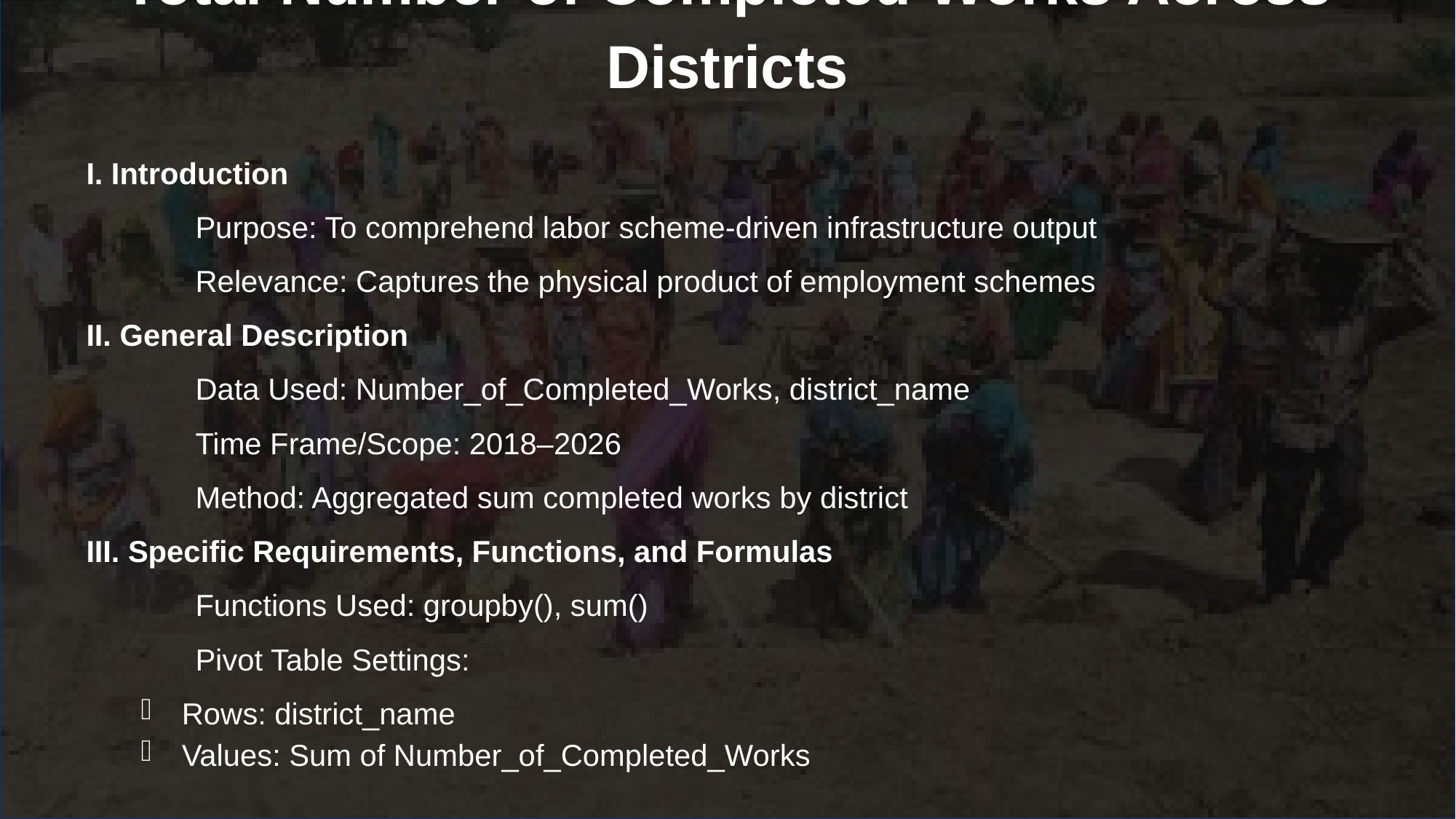

# Total Number of Completed Works Across Districts
I. Introduction
	Purpose: To comprehend labor scheme-driven infrastructure output
	Relevance: Captures the physical product of employment schemes
II. General Description
	Data Used: Number_of_Completed_Works, district_name
	Time Frame/Scope: 2018–2026
	Method: Aggregated sum completed works by district
III. Specific Requirements, Functions, and Formulas
	Functions Used: groupby(), sum()
	Pivot Table Settings:
Rows: district_name
Values: Sum of Number_of_Completed_Works